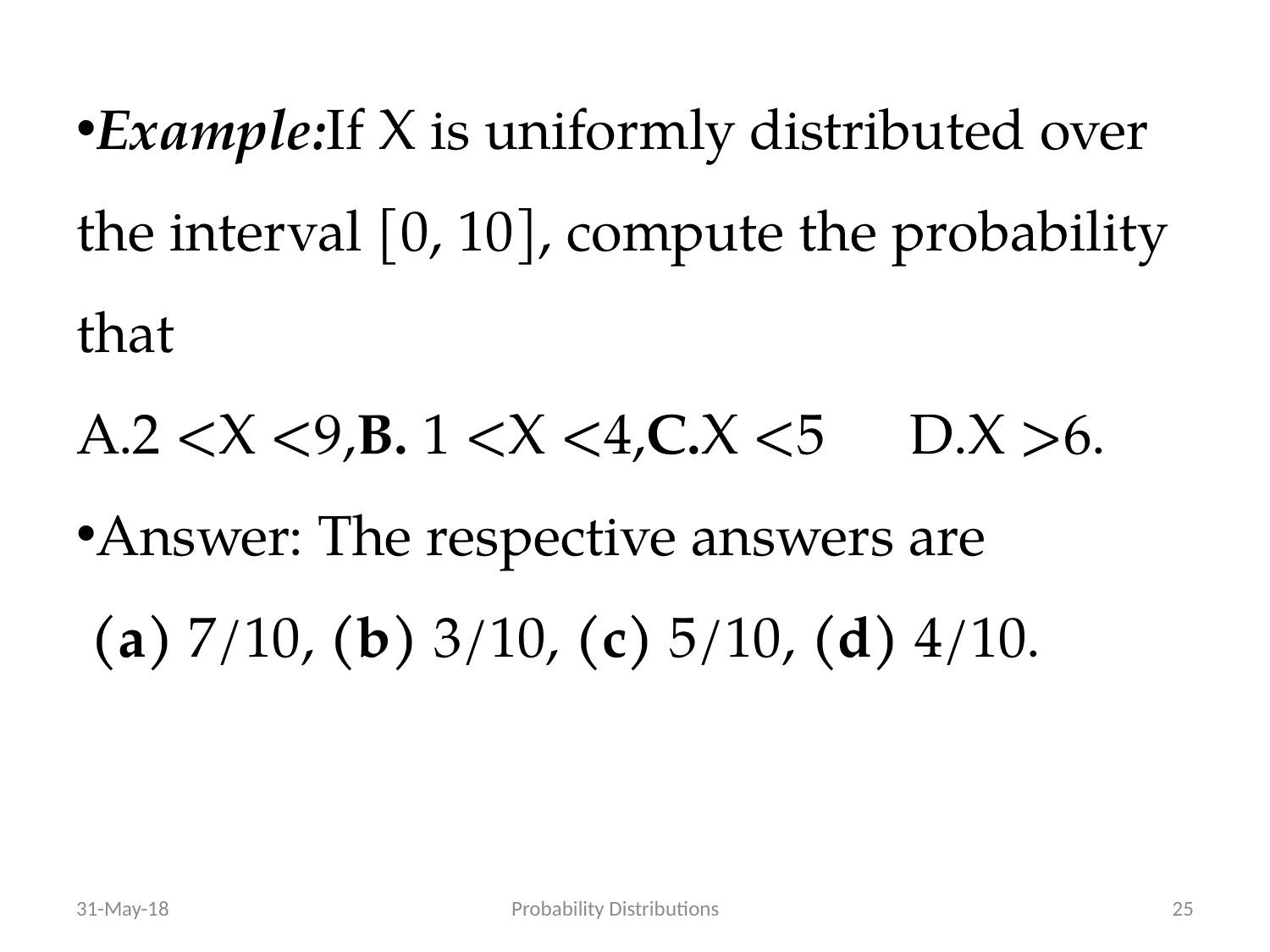

Example:If X is uniformly distributed over the interval [0, 10], compute the probability that
2 <X <9,B. 1 <X <4,C.X <5      D.X >6.
Answer: The respective answers are
 (a) 7/10, (b) 3/10, (c) 5/10, (d) 4/10.

31-May-18
Probability Distributions
25